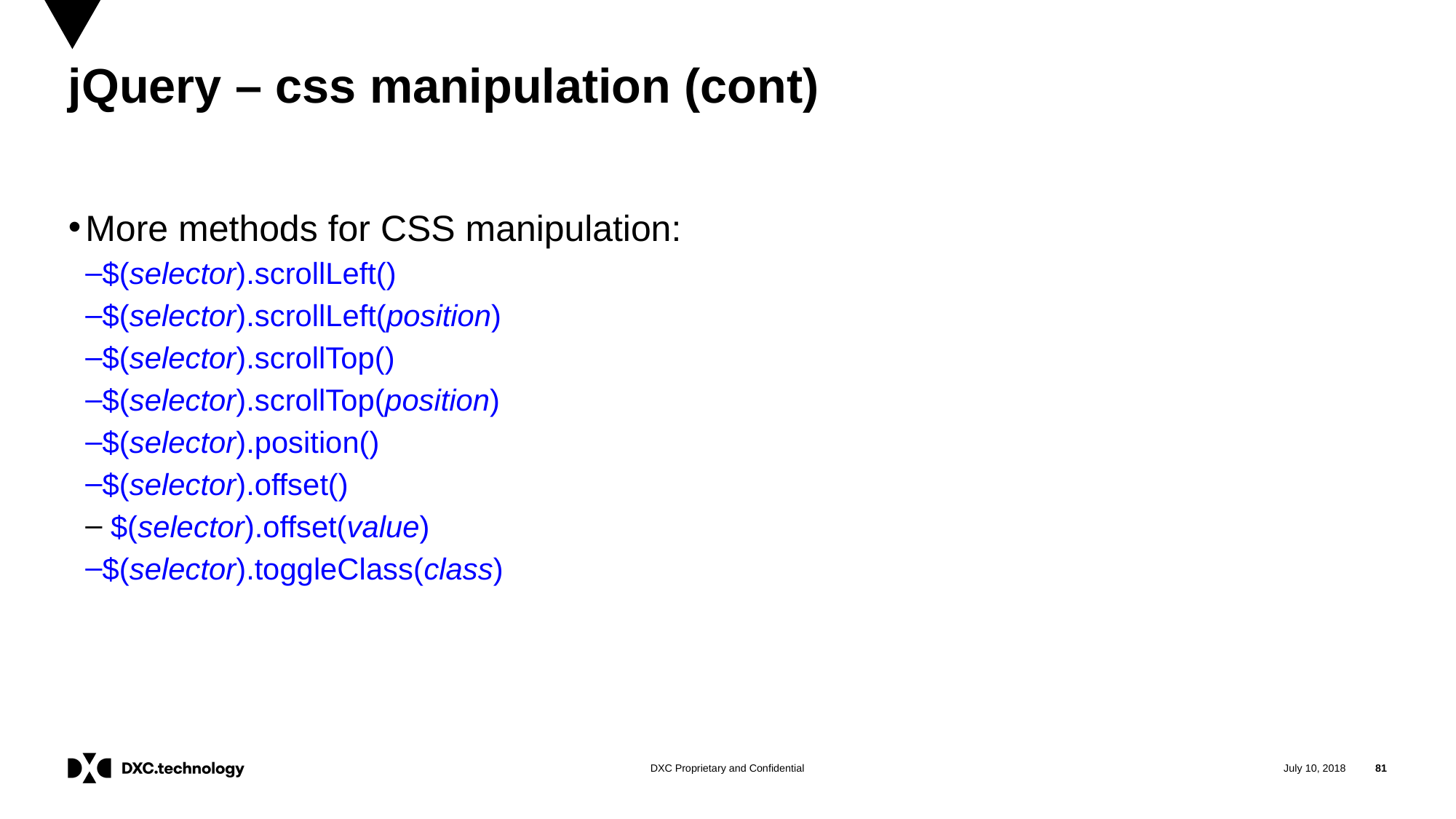

# jQuery – css manipulation (cont)
More methods for CSS manipulation:
$(selector).scrollLeft()
$(selector).scrollLeft(position)
$(selector).scrollTop()
$(selector).scrollTop(position)
$(selector).position()
$(selector).offset()
 $(selector).offset(value)
$(selector).toggleClass(class)